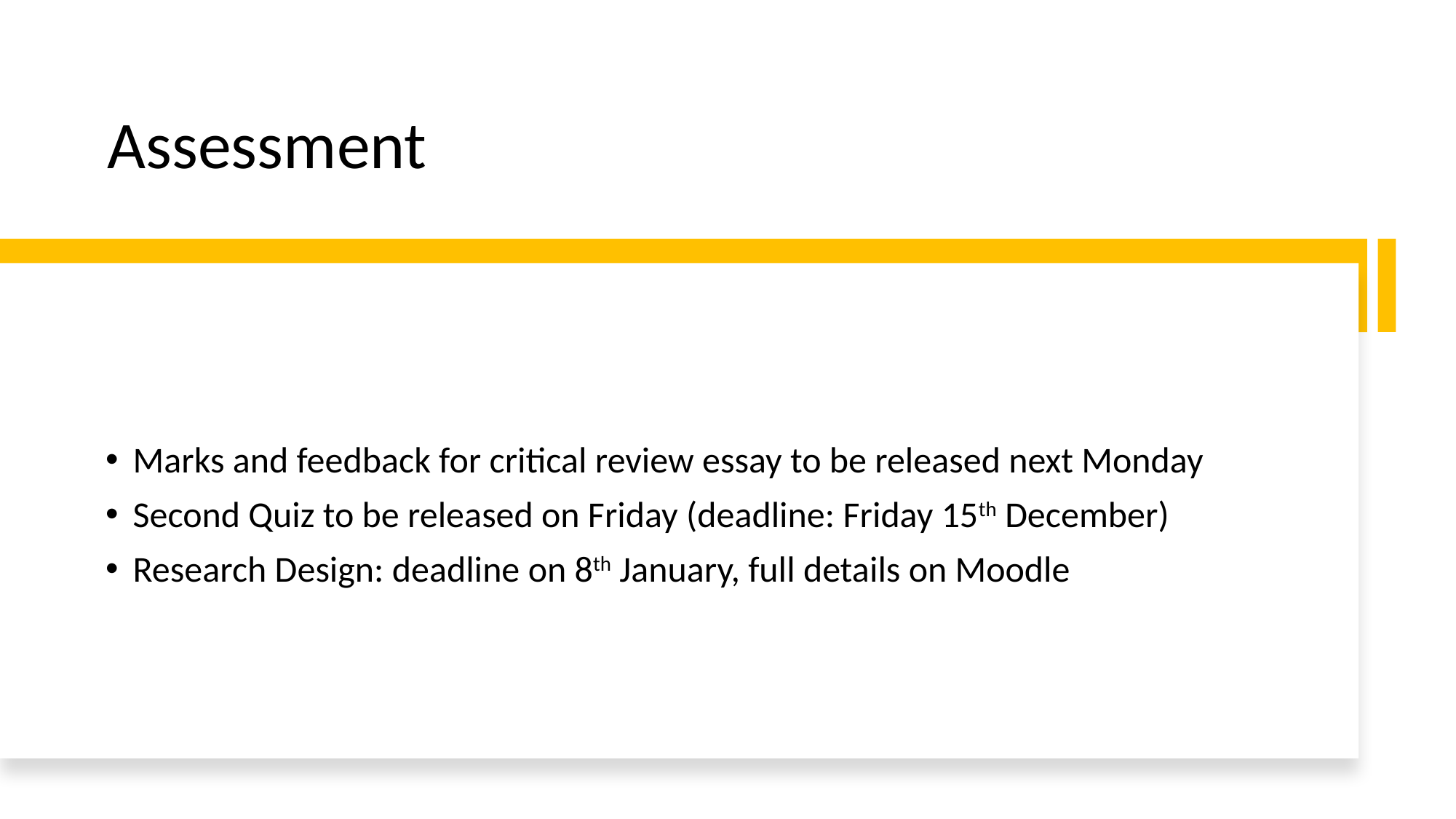

# Assessment

Marks and feedback for critical review essay to be released next Monday
Second Quiz to be released on Friday (deadline: Friday 15th December)
Research Design: deadline on 8th January, full details on Moodle